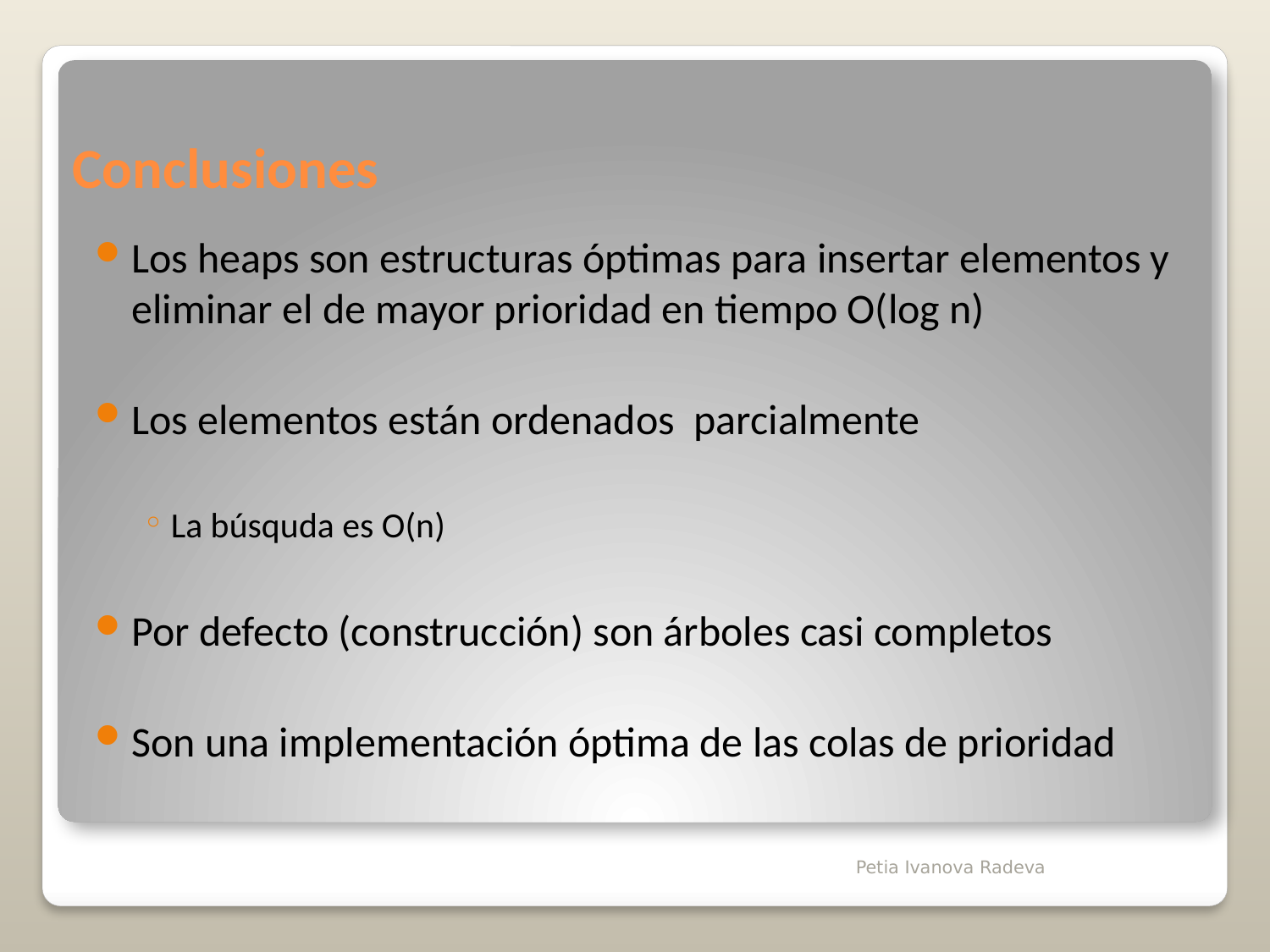

# Conclusiones
Los heaps son estructuras óptimas para insertar elementos y eliminar el de mayor prioridad en tiempo O(log n)

Los elementos están ordenados  parcialmente

La búsquda es O(n)

Por defecto (construcción) son árboles casi completos

Son una implementación óptima de las colas de prioridad